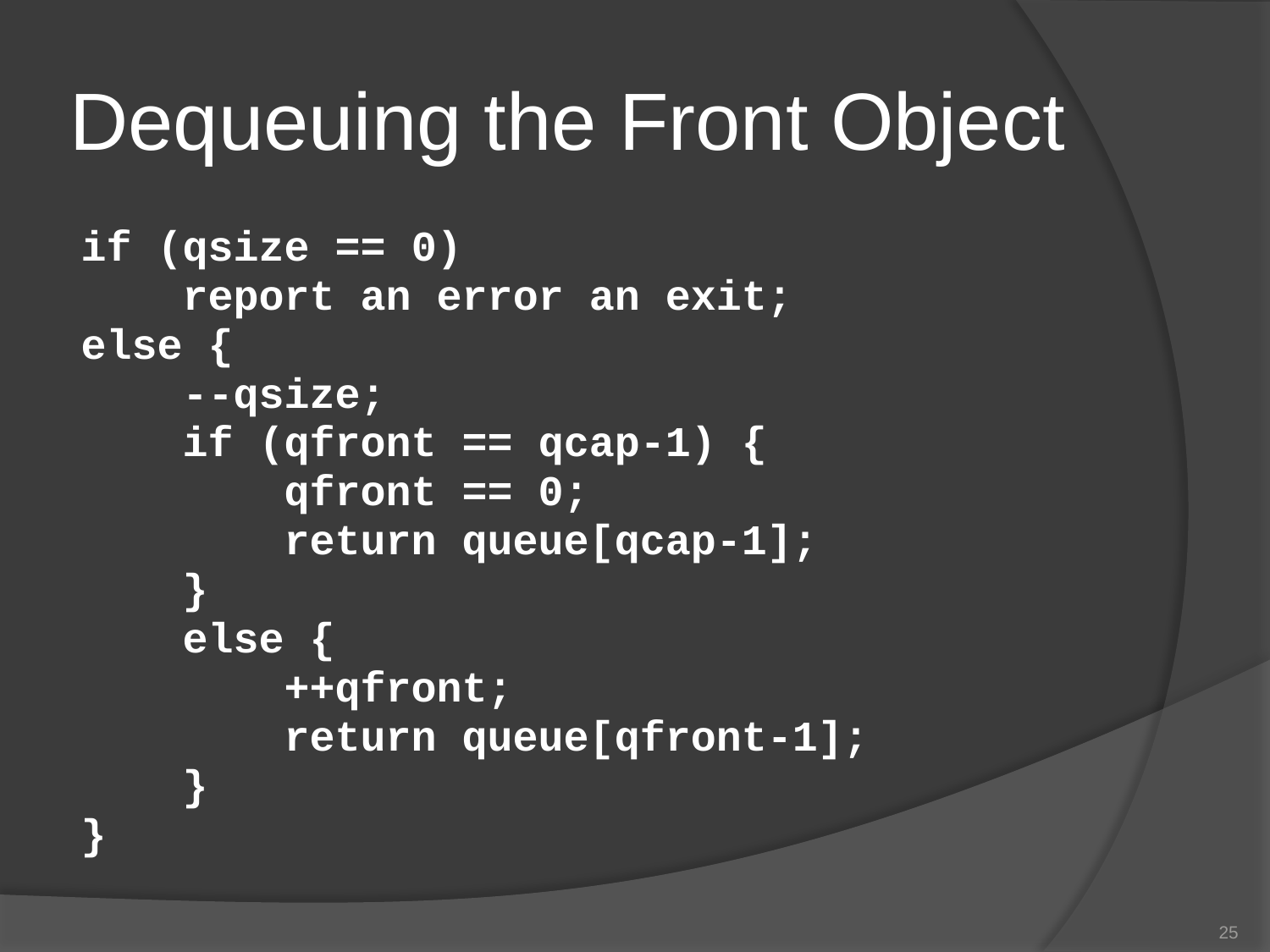

# Dequeuing the Front Object
if (qsize == 0)
    report an error an exit;
else {
    --qsize;
    if (qfront == qcap-1) {
        qfront == 0;
        return queue[qcap-1];
    }
    else {
        ++qfront;
        return queue[qfront-1];
    }
}
25